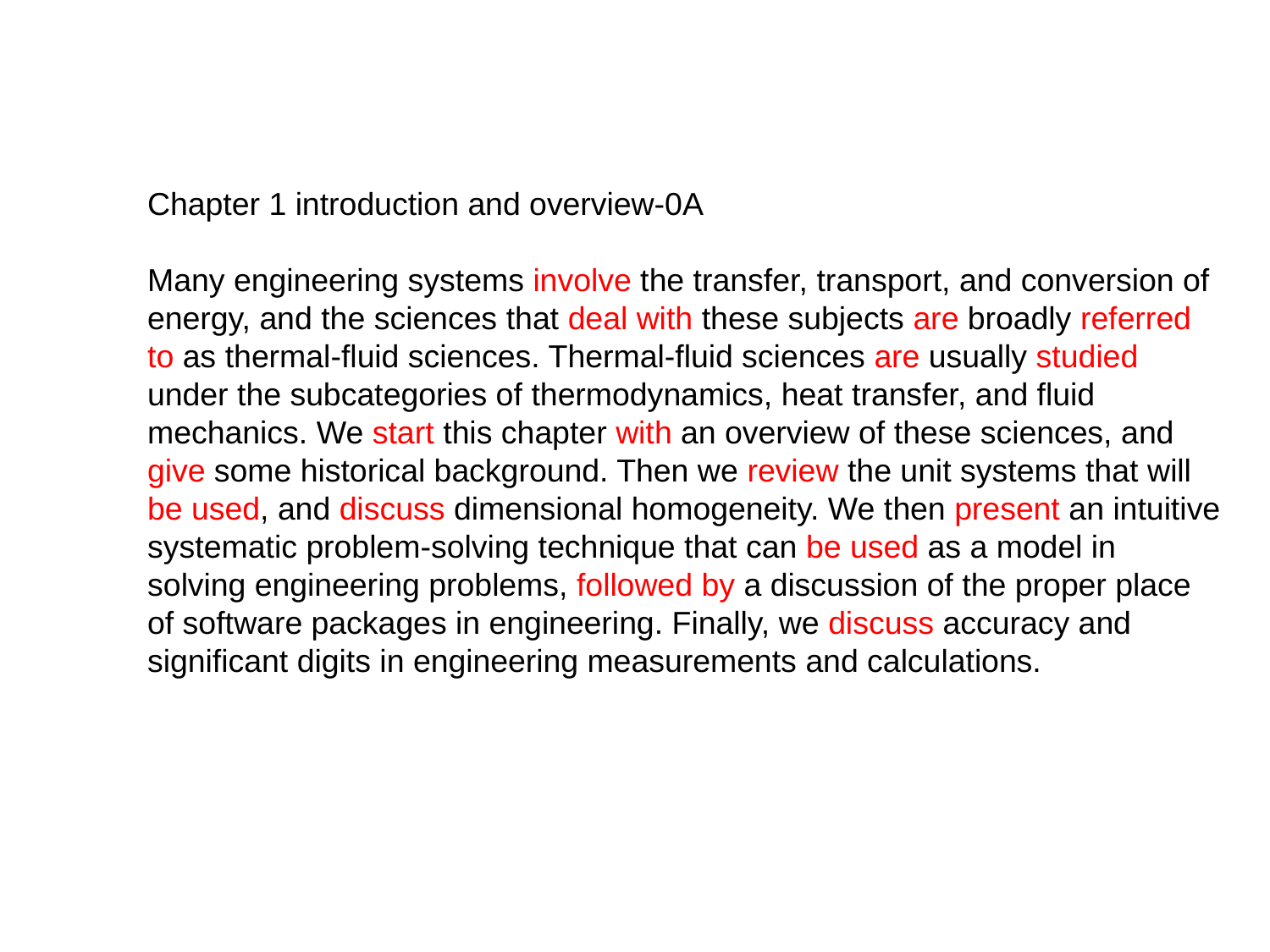

Chapter 1 introduction and overview-0A

Many engineering systems involve the transfer, transport, and conversion of energy, and the sciences that deal with these subjects are broadly referred to as thermal-fluid sciences. Thermal-fluid sciences are usually studied under the subcategories of thermodynamics, heat transfer, and fluid mechanics. We start this chapter with an overview of these sciences, and give some historical background. Then we review the unit systems that will be used, and discuss dimensional homogeneity. We then present an intuitive systematic problem-solving technique that can be used as a model in solving engineering problems, followed by a discussion of the proper place of software packages in engineering. Finally, we discuss accuracy and significant digits in engineering measurements and calculations.